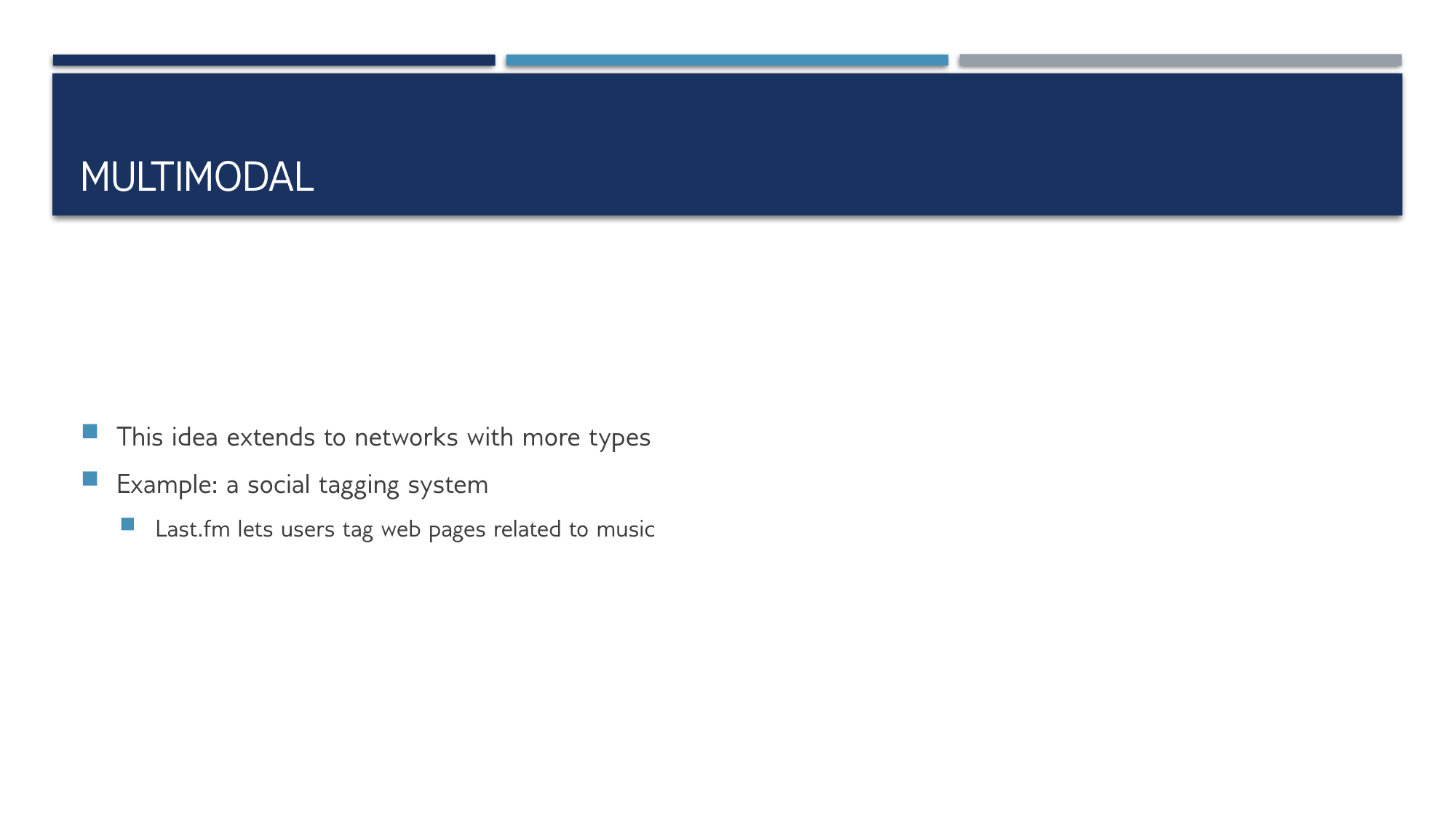

# Multimodal
This idea extends to networks with more types
Example: a social tagging system
Last.fm lets users tag web pages related to music